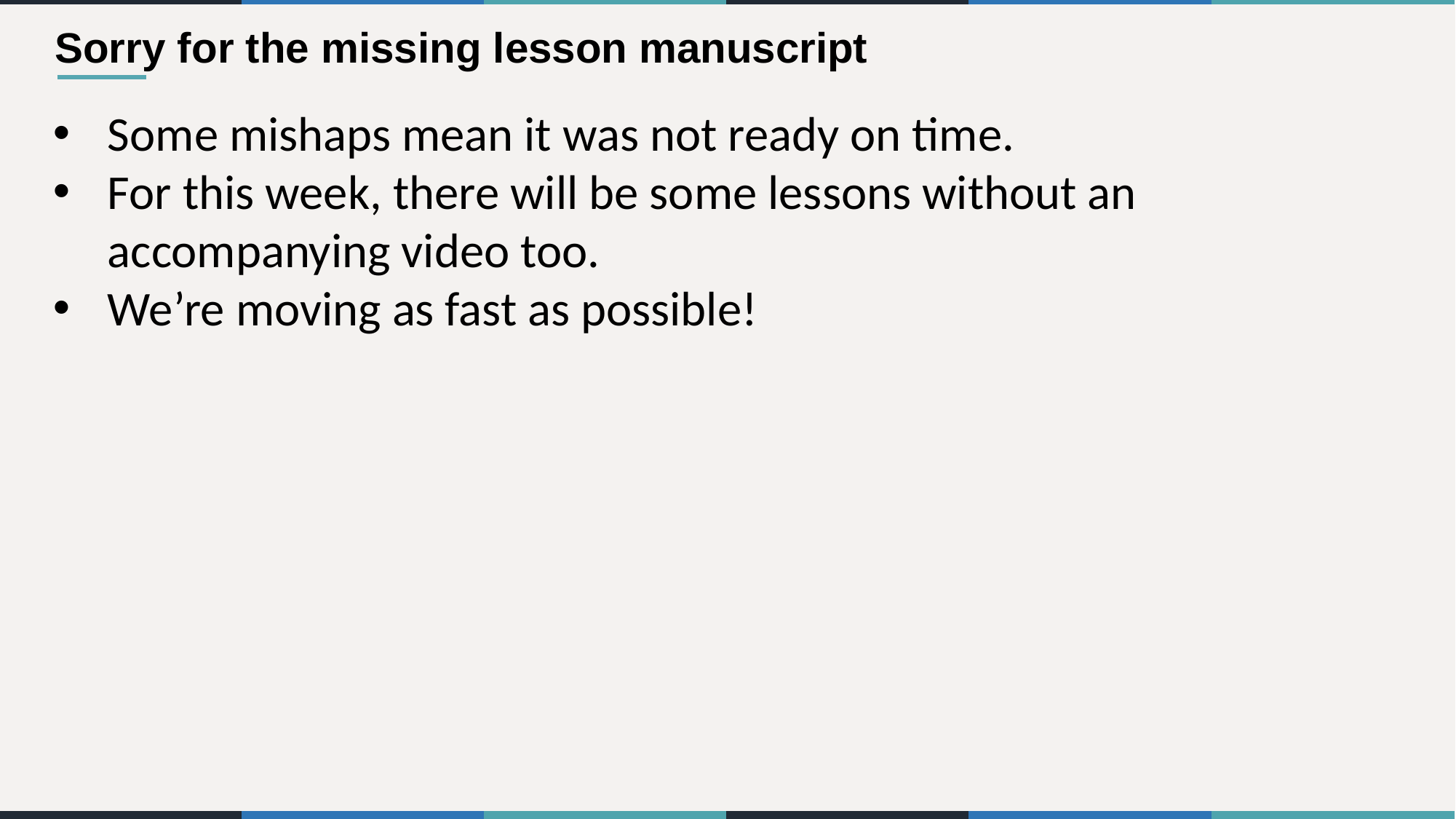

Sorry for the missing lesson manuscript
Some mishaps mean it was not ready on time.
For this week, there will be some lessons without an accompanying video too.
We’re moving as fast as possible!